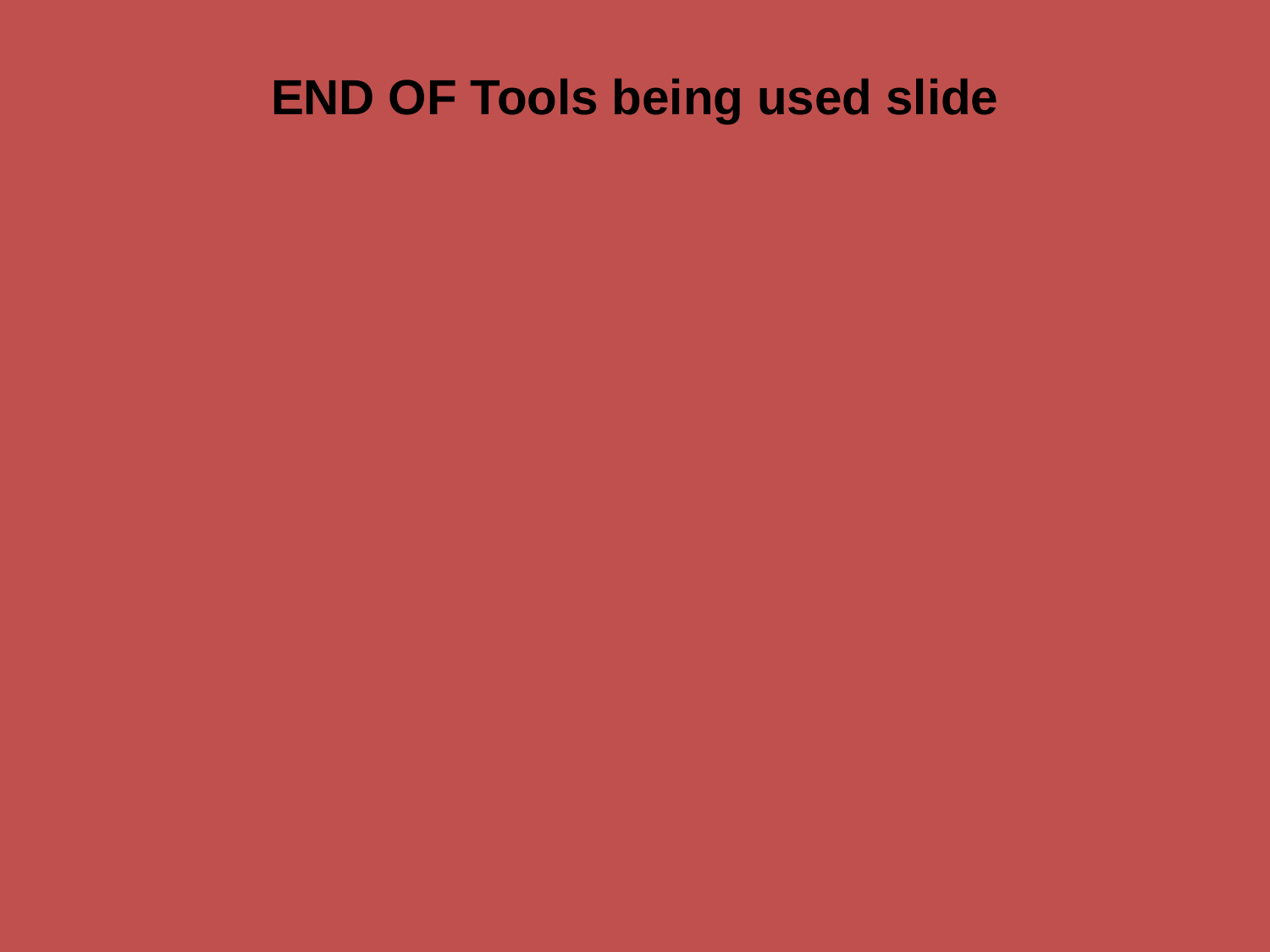

# END OF Tools being used slide